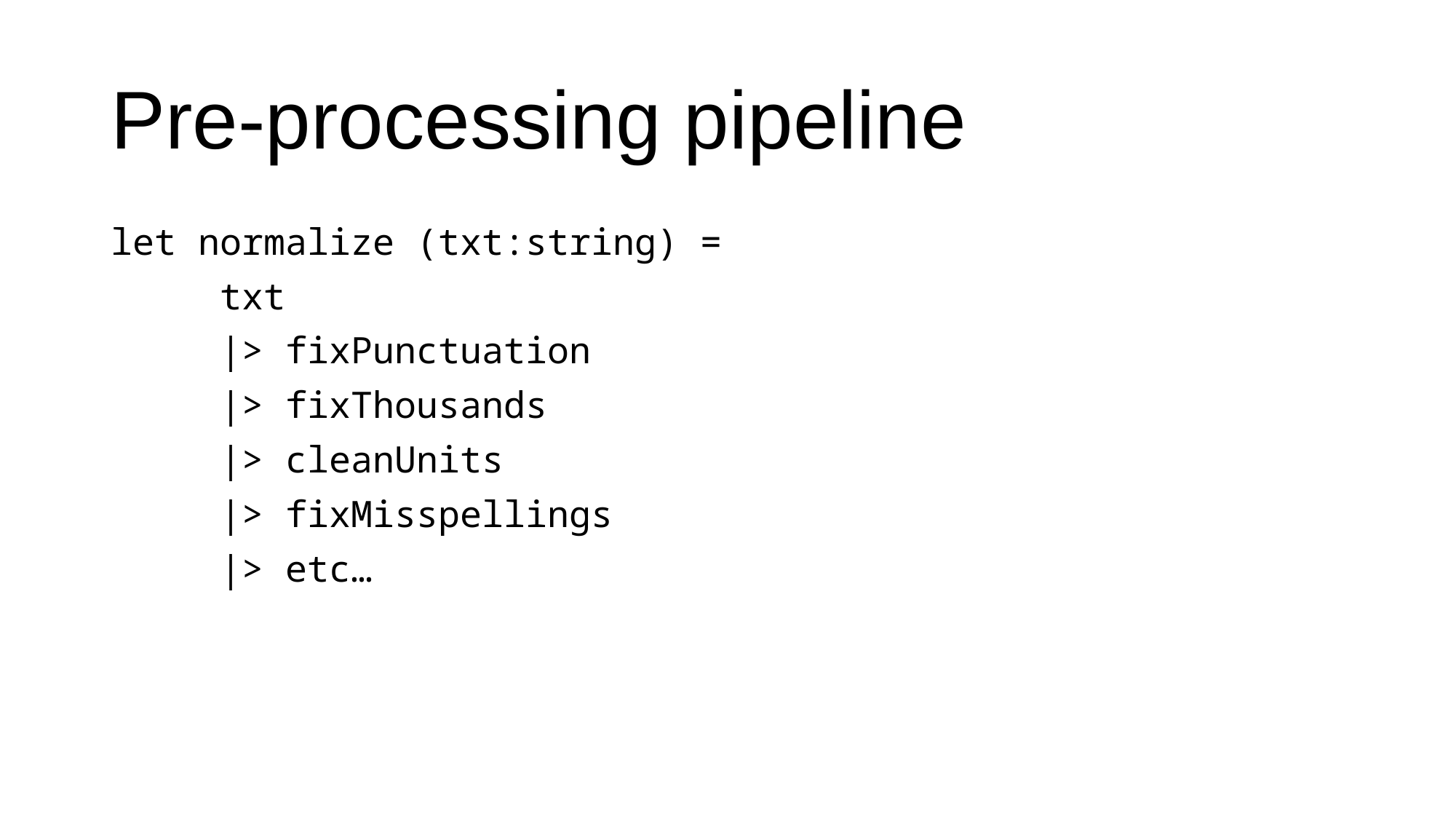

# Pre-processing pipeline
let normalize (txt:string) =
	txt
	|> fixPunctuation
	|> fixThousands
	|> cleanUnits
	|> fixMisspellings
	|> etc…